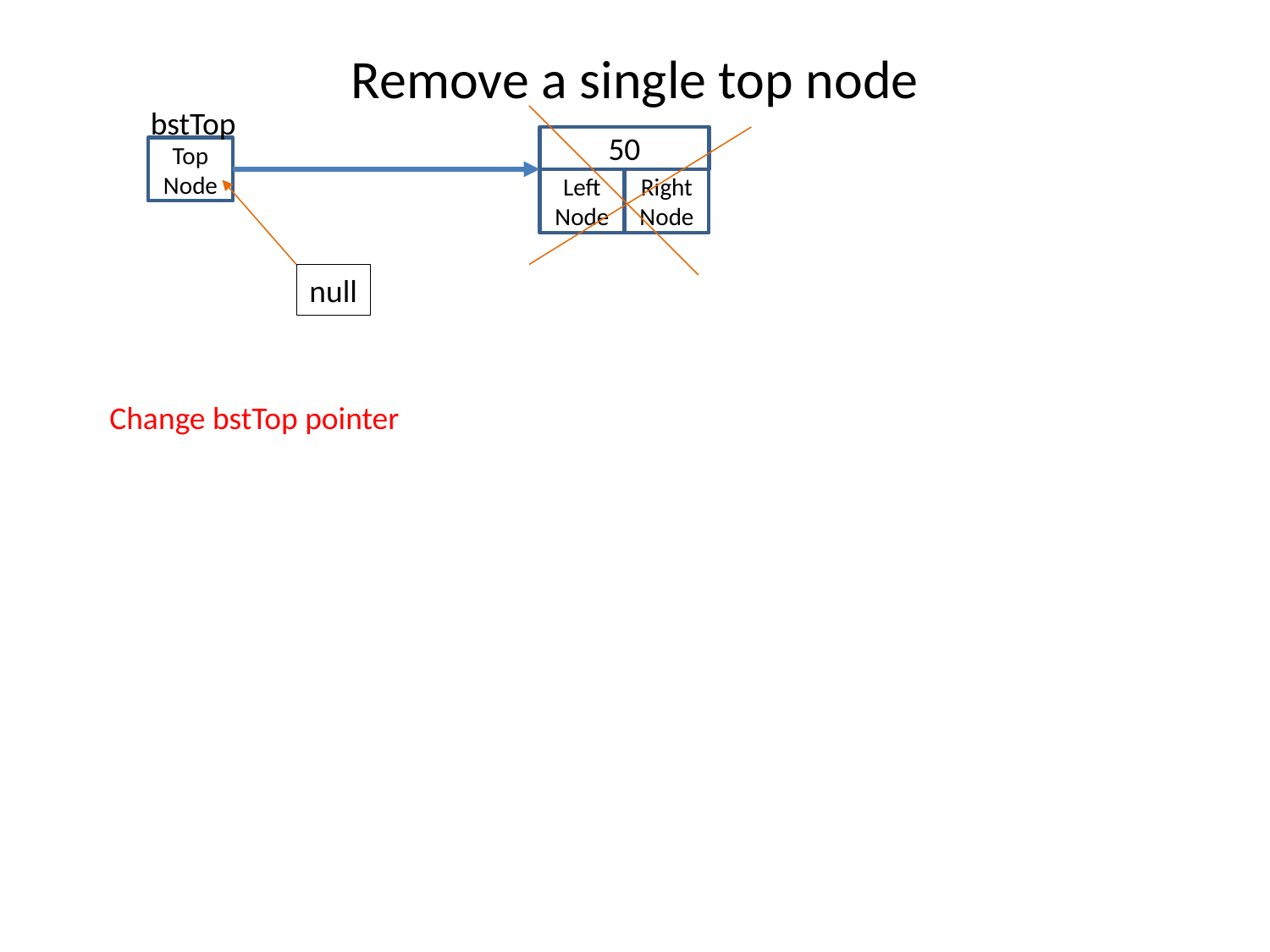

# Remove a single top node
bstTop
50
Left Node
Right Node
Top
Node
null
Change bstTop pointer